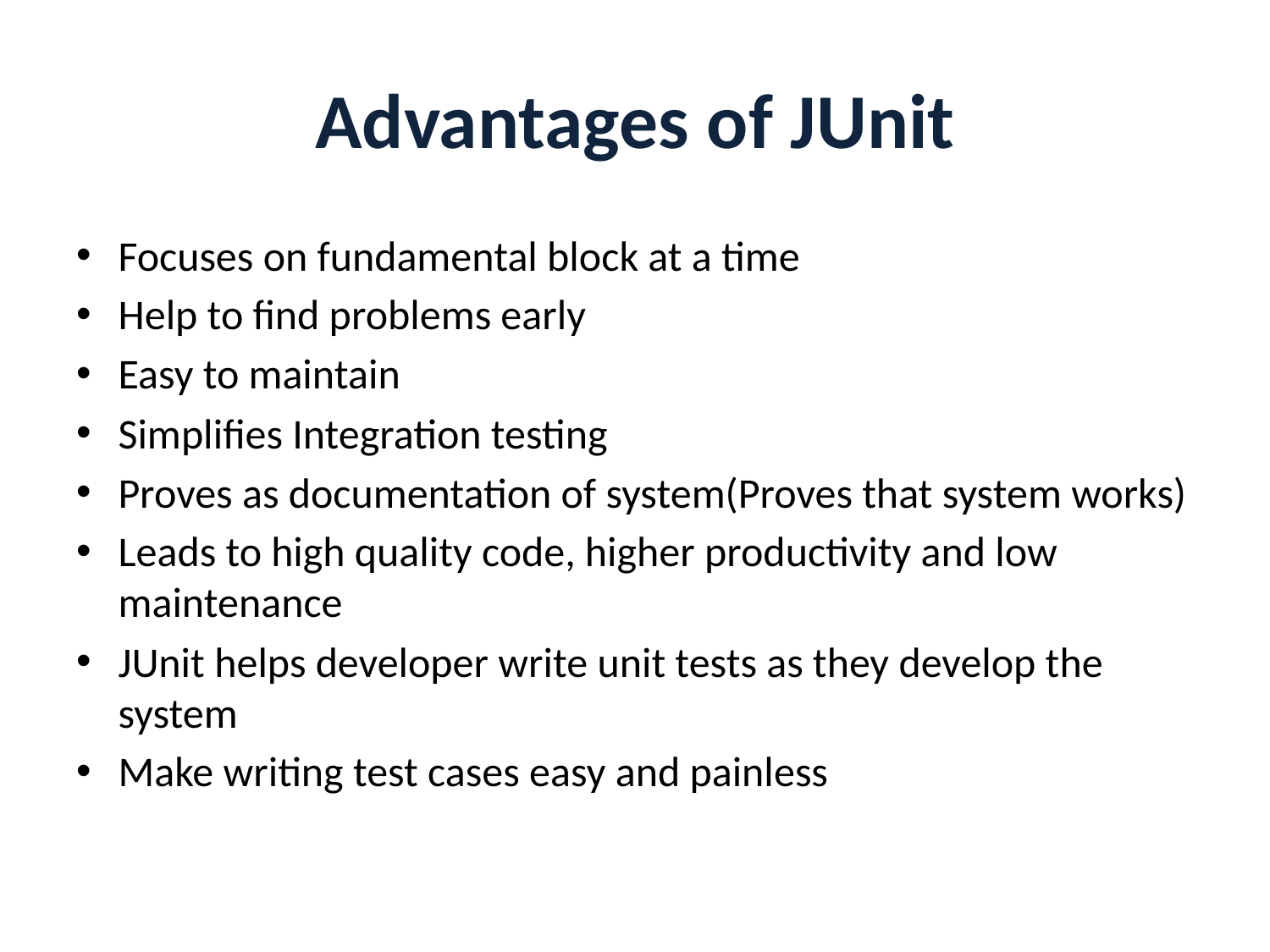

# Advantages of JUnit
Focuses on fundamental block at a time
Help to find problems early
Easy to maintain
Simplifies Integration testing
Proves as documentation of system(Proves that system works)
Leads to high quality code, higher productivity and low maintenance
JUnit helps developer write unit tests as they develop the system
Make writing test cases easy and painless